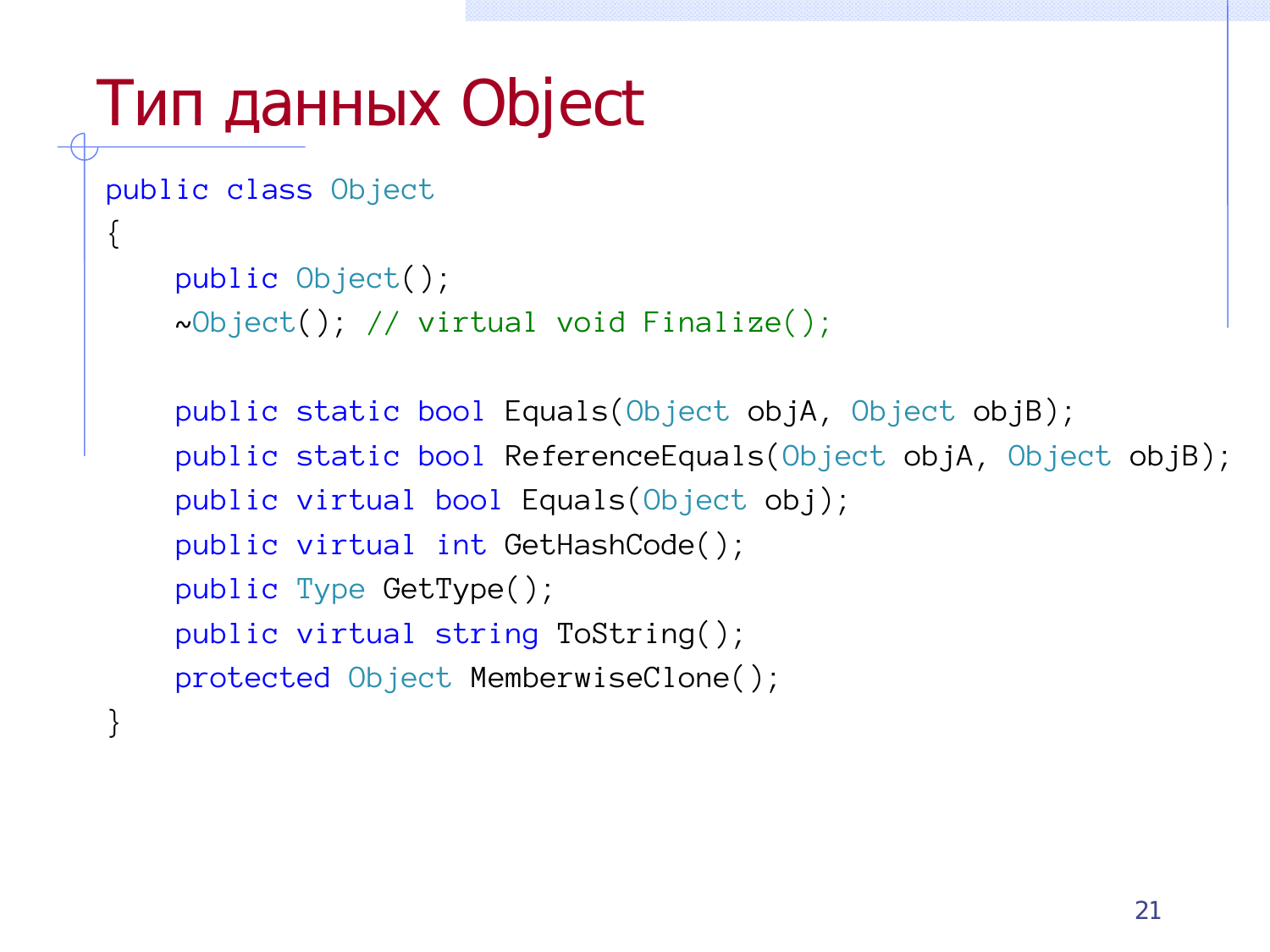

# Тип данных Object
public class Object
{
    public Object();
    ~Object(); // virtual void Finalize();

    public static bool Equals(Object objA, Object objB);
    public static bool ReferenceEquals(Object objA, Object objB);
    public virtual bool Equals(Object obj);
    public virtual int GetHashCode();
    public Type GetType();
    public virtual string ToString();
    protected Object MemberwiseClone();
}

21